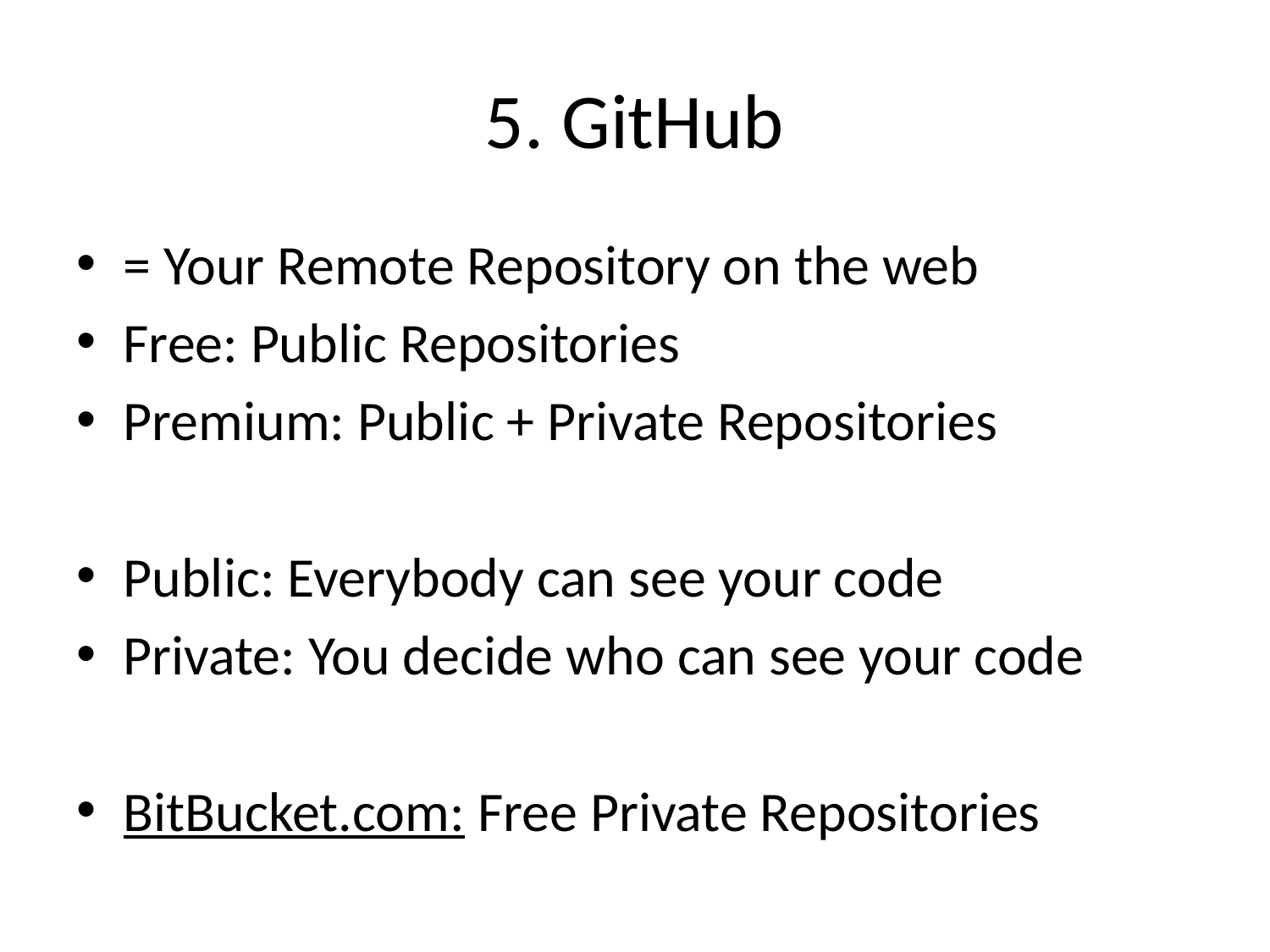

# 5. GitHub
= Your Remote Repository on the web
Free: Public Repositories
Premium: Public + Private Repositories

Public: Everybody can see your code
Private: You decide who can see your code

BitBucket.com: Free Private Repositories